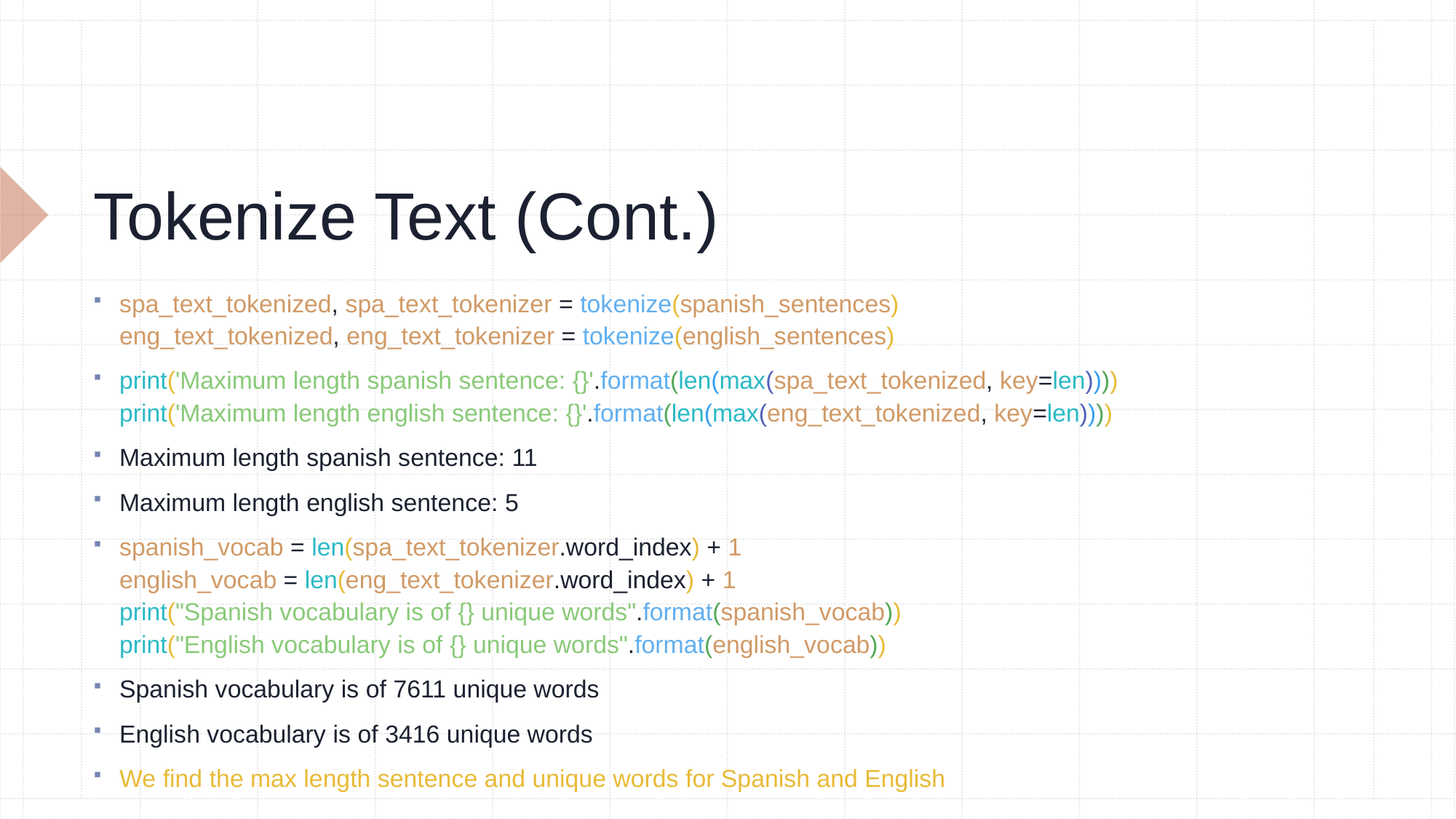

# Tokenize Text (Cont.)
spa_text_tokenized, spa_text_tokenizer = tokenize(spanish_sentences)
eng_text_tokenized, eng_text_tokenizer = tokenize(english_sentences)
print('Maximum length spanish sentence: {}'.format(len(max(spa_text_tokenized, key=len))))
print('Maximum length english sentence: {}'.format(len(max(eng_text_tokenized, key=len))))
Maximum length spanish sentence: 11
Maximum length english sentence: 5
spanish_vocab = len(spa_text_tokenizer.word_index) + 1
english_vocab = len(eng_text_tokenizer.word_index) + 1
print("Spanish vocabulary is of {} unique words".format(spanish_vocab))
print("English vocabulary is of {} unique words".format(english_vocab))
Spanish vocabulary is of 7611 unique words
English vocabulary is of 3416 unique words
We find the max length sentence and unique words for Spanish and English